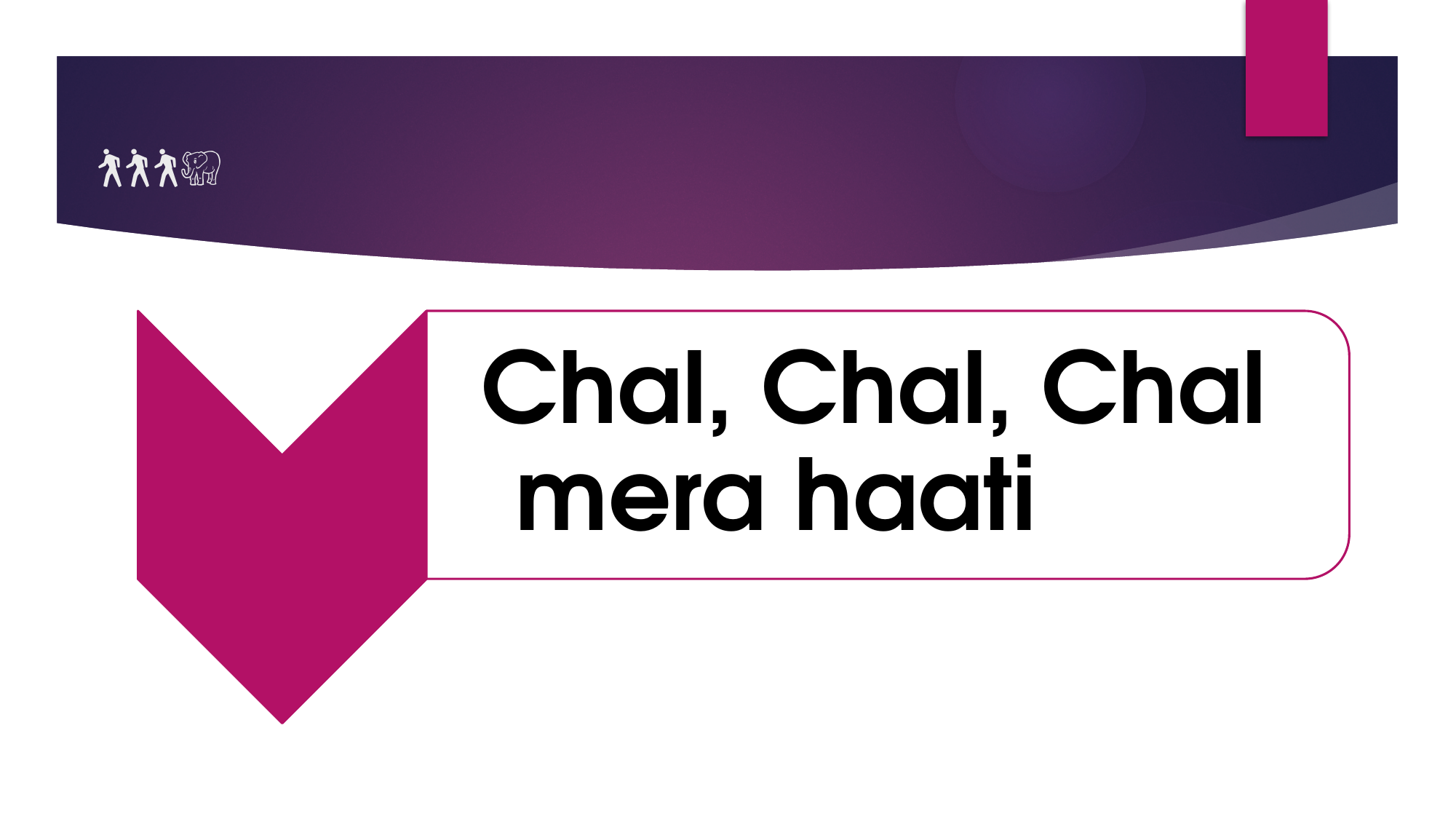

# 🚶🚶🚶🐘

Chal, Chal, Chal mera haati